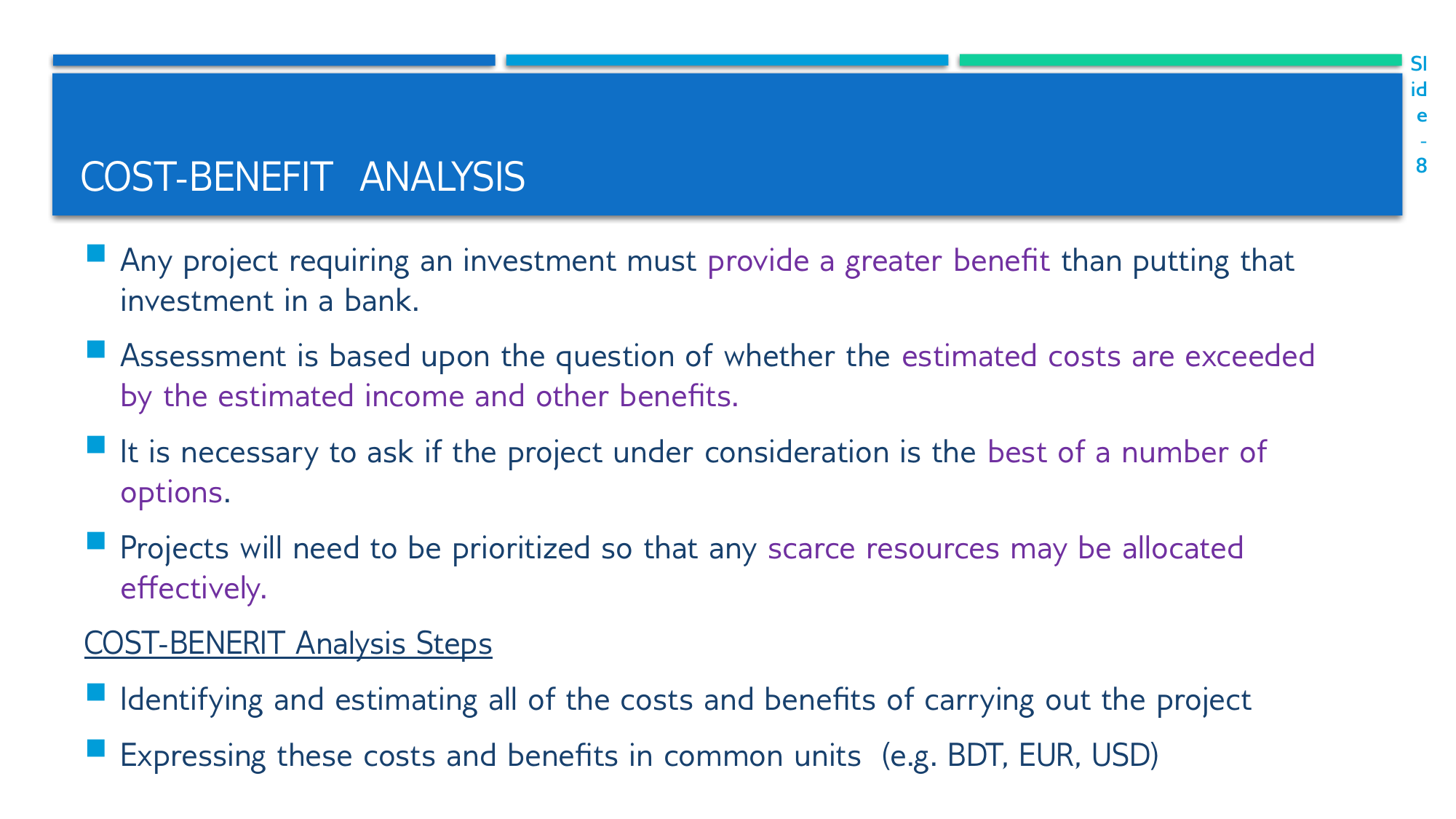

Slide-8
# Cost-benefit  analysis
Any project requiring an investment must provide a greater benefit than putting that investment in a bank.
Assessment is based upon the question of whether the estimated costs are exceeded by the estimated income and other benefits.
It is necessary to ask if the project under consideration is the best of a number of options.
Projects will need to be prioritized so that any scarce resources may be allocated effectively.
COST-BENERIT Analysis Steps
Identifying and estimating all of the costs and benefits of carrying out the project
Expressing these costs and benefits in common units  (e.g. BDT, EUR, USD)